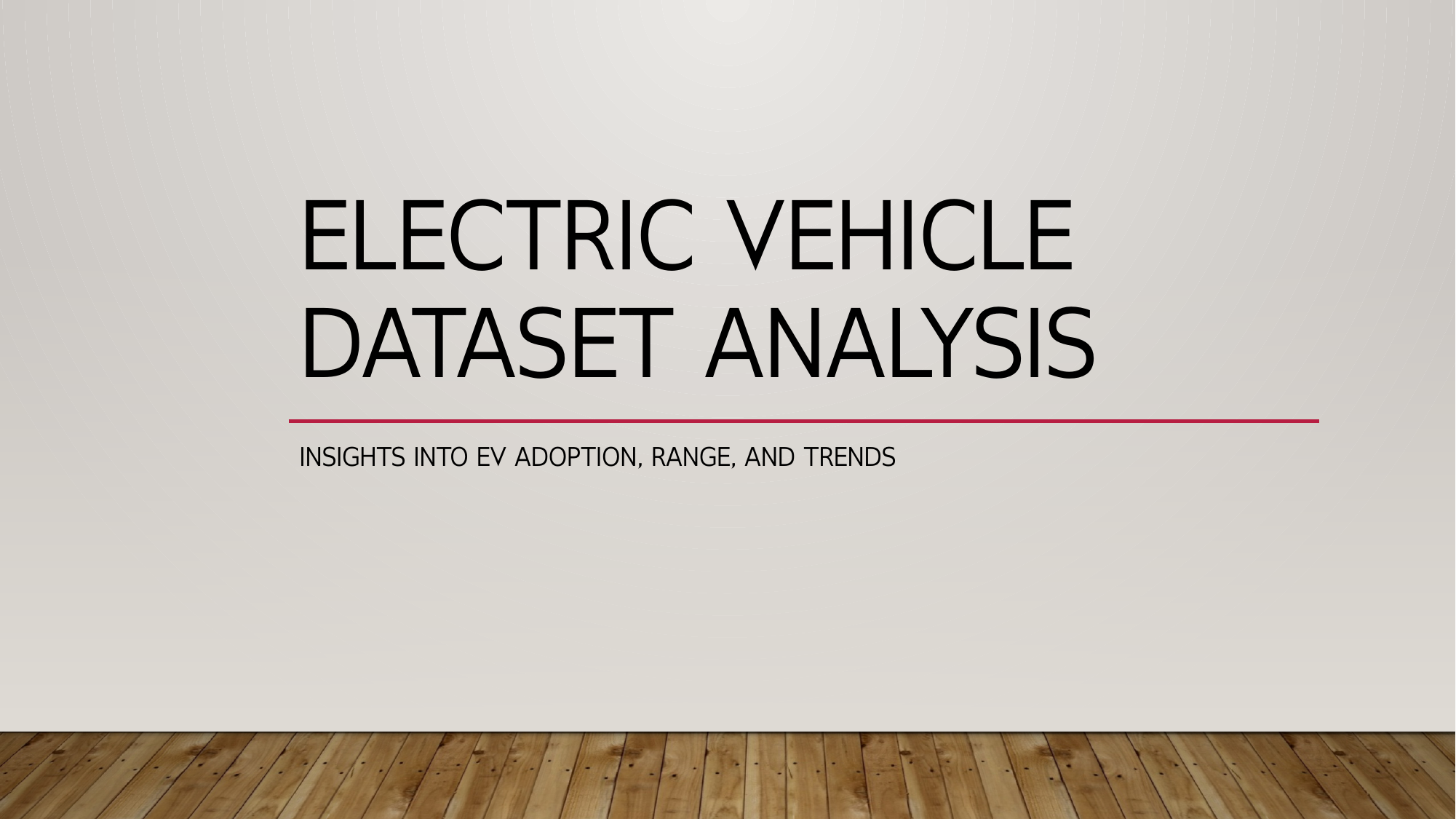

# Electric Vehicle Dataset Analysis
Insights into EV Adoption, Range, and Trends